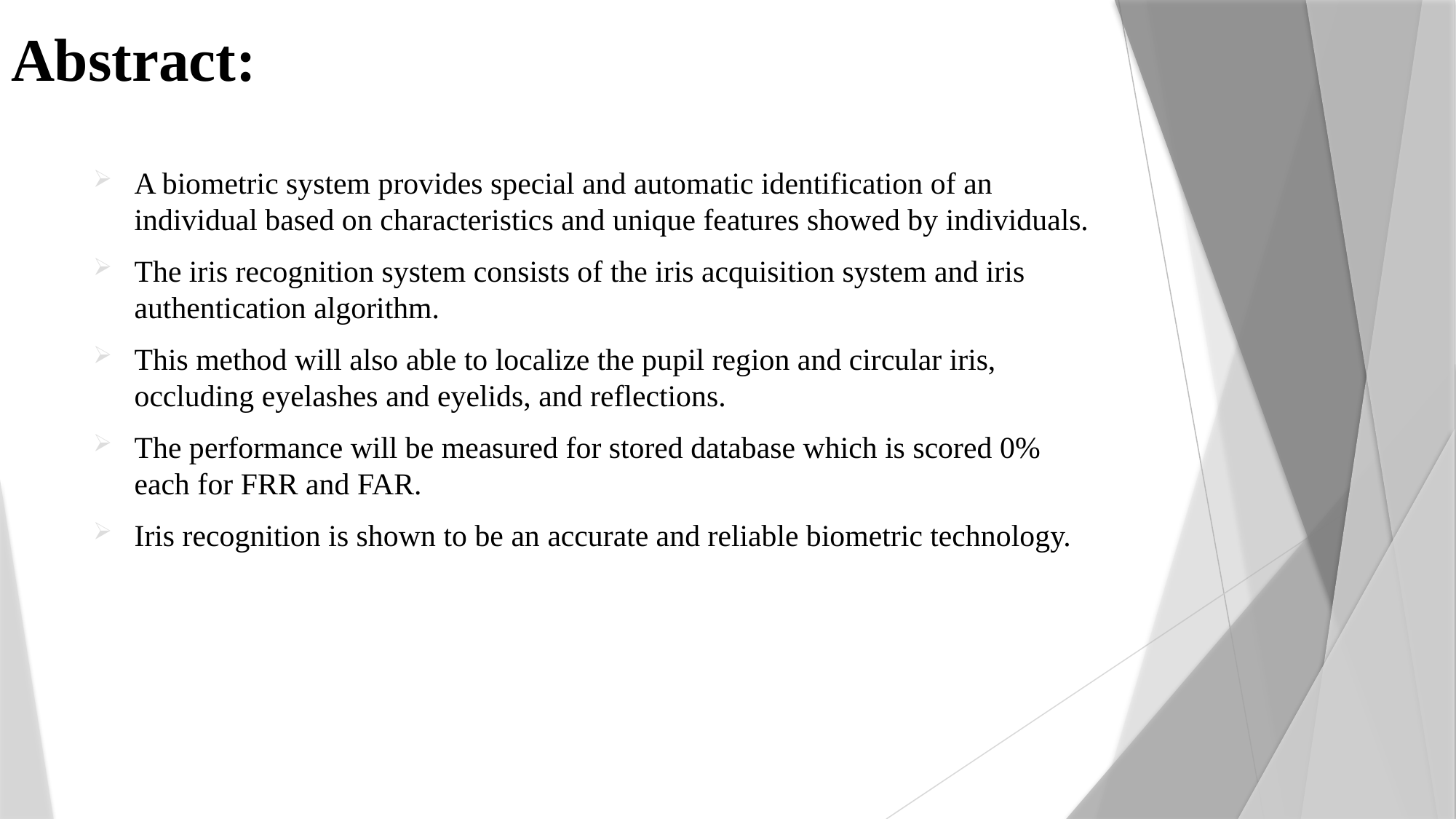

# Abstract:
A biometric system provides special and automatic identification of an individual based on characteristics and unique features showed by individuals.
The iris recognition system consists of the iris acquisition system and iris authentication algorithm.
This method will also able to localize the pupil region and circular iris, occluding eyelashes and eyelids, and reflections.
The performance will be measured for stored database which is scored 0% each for FRR and FAR.
Iris recognition is shown to be an accurate and reliable biometric technology.